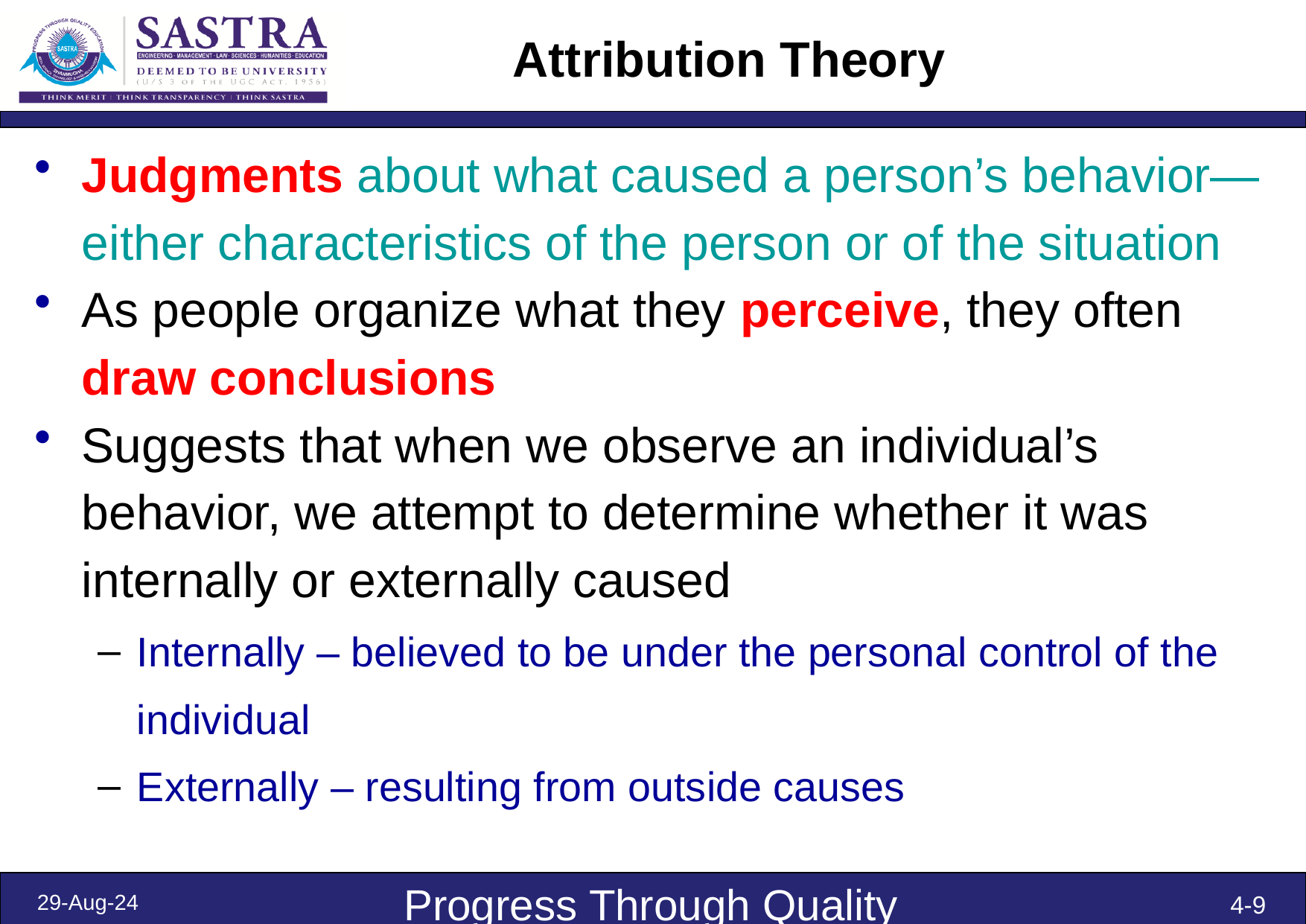

# Attribution Theory
Judgments about what caused a person’s behavior—either characteristics of the person or of the situation
As people organize what they perceive, they often draw conclusions
Suggests that when we observe an individual’s behavior, we attempt to determine whether it was internally or externally caused
Internally – believed to be under the personal control of the individual
Externally – resulting from outside causes
29-Aug-24
4-9